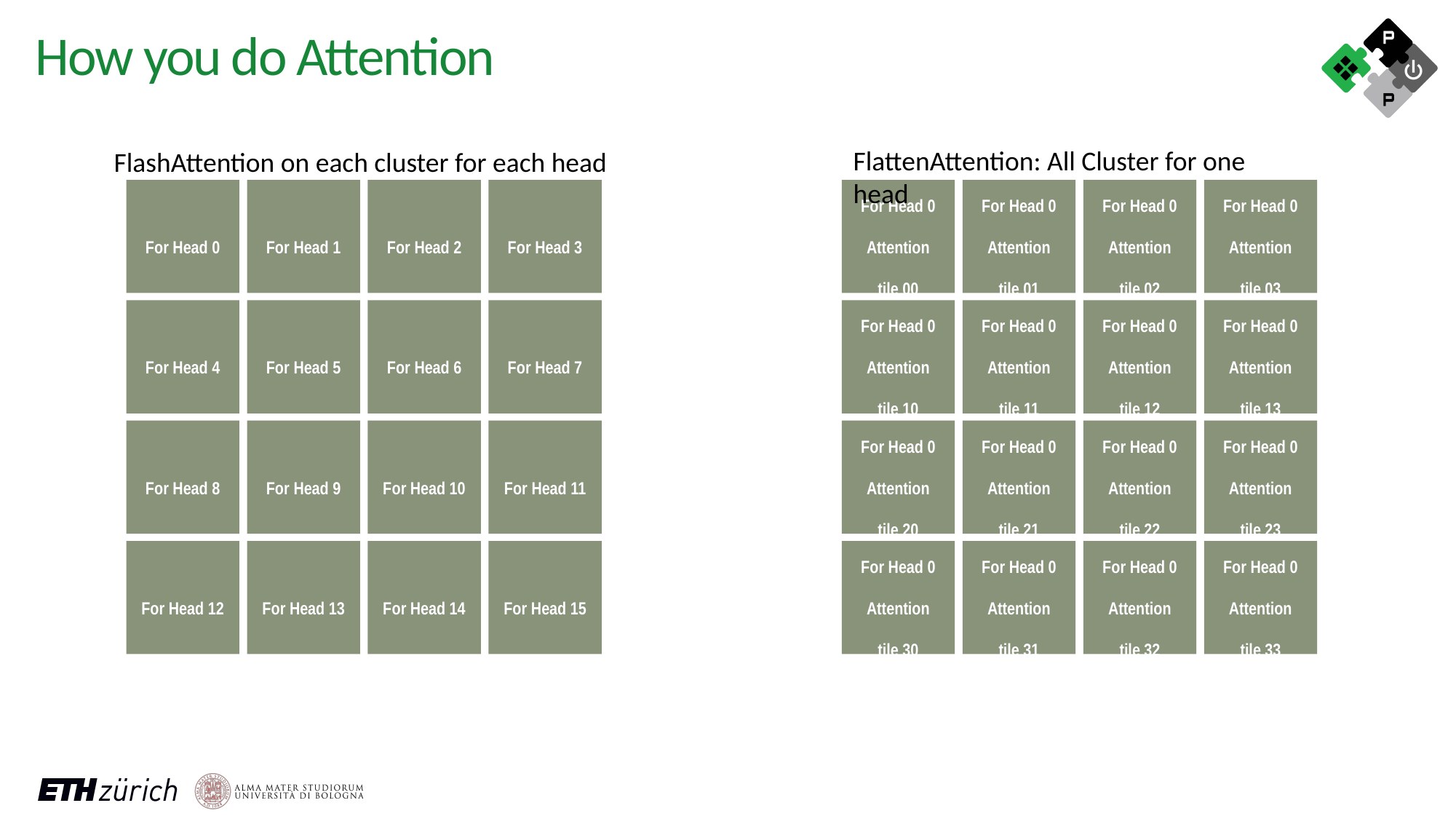

How you do Attention
FlattenAttention: All Cluster for one head
FlashAttention on each cluster for each head
For Head 0
For Head 1
For Head 2
For Head 3
For Head 4
For Head 5
For Head 6
For Head 7
For Head 8
For Head 9
For Head 10
For Head 11
For Head 12
For Head 13
For Head 14
For Head 15
For Head 0
Attention
tile 00
For Head 0
Attention
tile 01
For Head 0
Attention
tile 02
For Head 0
Attention
tile 03
For Head 0
Attention
tile 10
For Head 0
Attention
tile 11
For Head 0
Attention
tile 12
For Head 0
Attention
tile 13
For Head 0
Attention
tile 20
For Head 0
Attention
tile 21
For Head 0
Attention
tile 22
For Head 0
Attention
tile 23
For Head 0
Attention
tile 30
For Head 0
Attention
tile 31
For Head 0
Attention
tile 32
For Head 0
Attention
tile 33